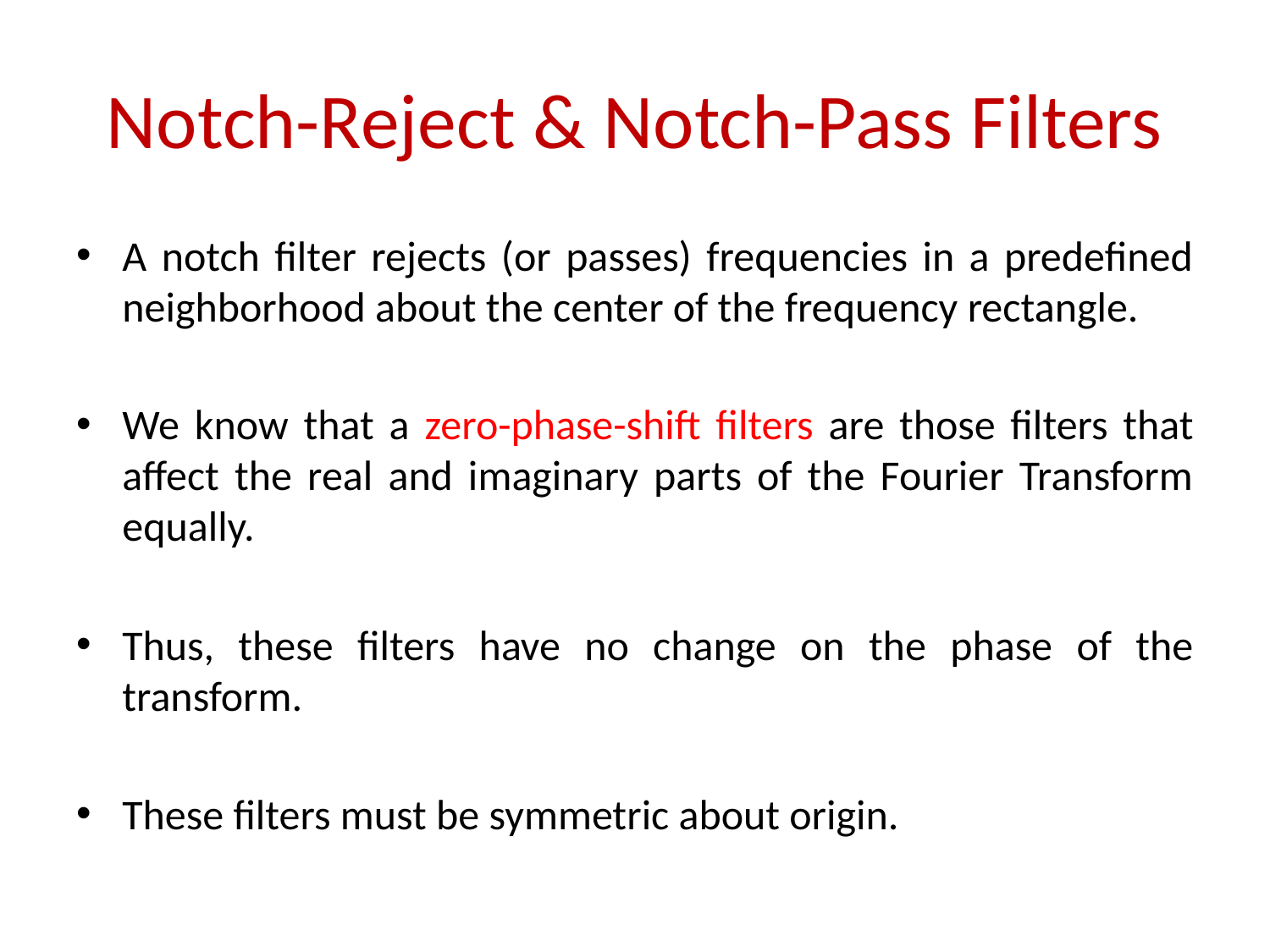

# Notch-Reject & Notch-Pass Filters
A notch filter rejects (or passes) frequencies in a predefined neighborhood about the center of the frequency rectangle.

We know that a zero-phase-shift filters are those filters that affect the real and imaginary parts of the Fourier Transform equally.

Thus, these filters have no change on the phase of the transform.

These filters must be symmetric about origin.